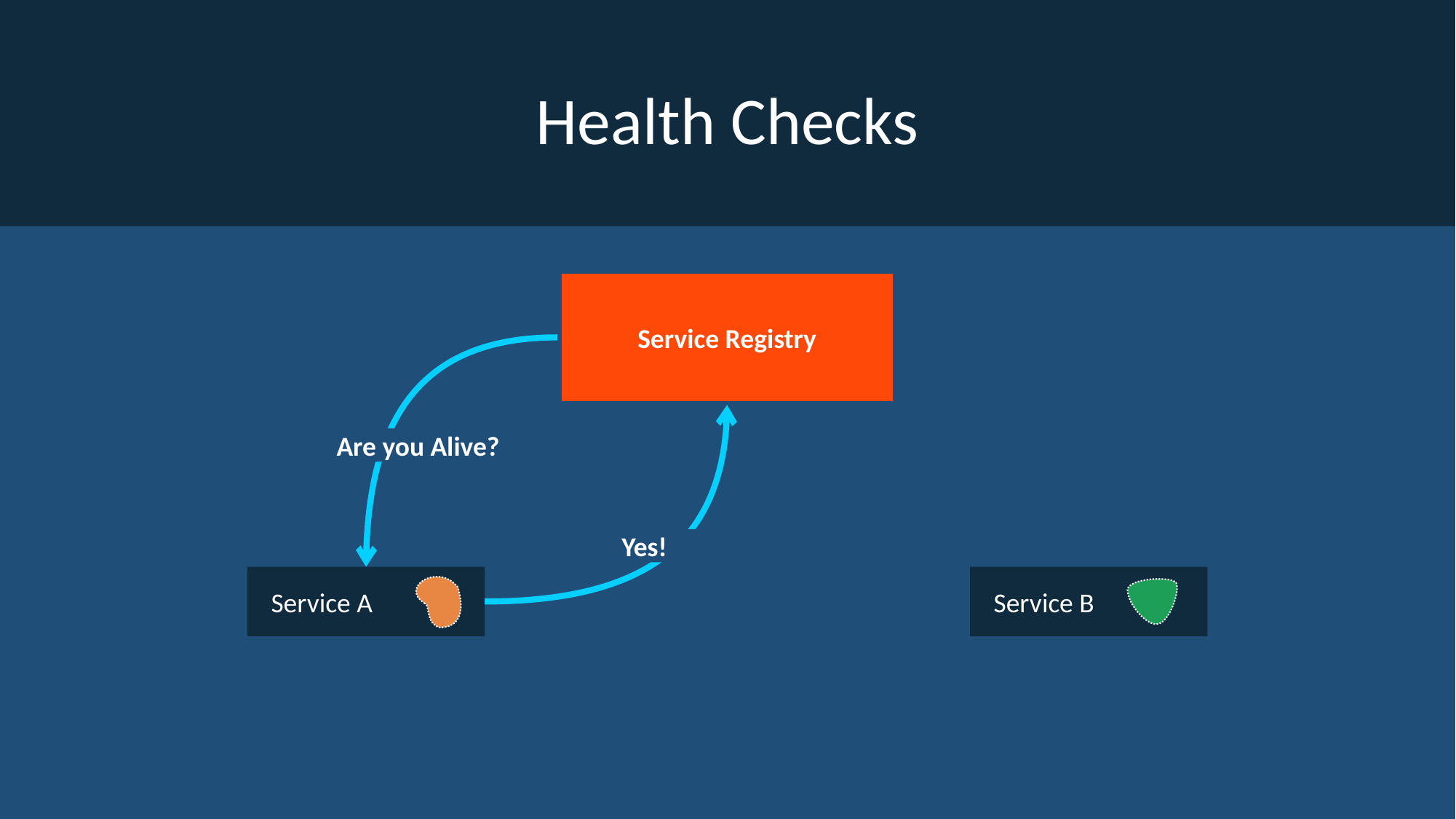

# Health Checks
Service Registry
Are you Alive?
Yes!
Service A

Service B